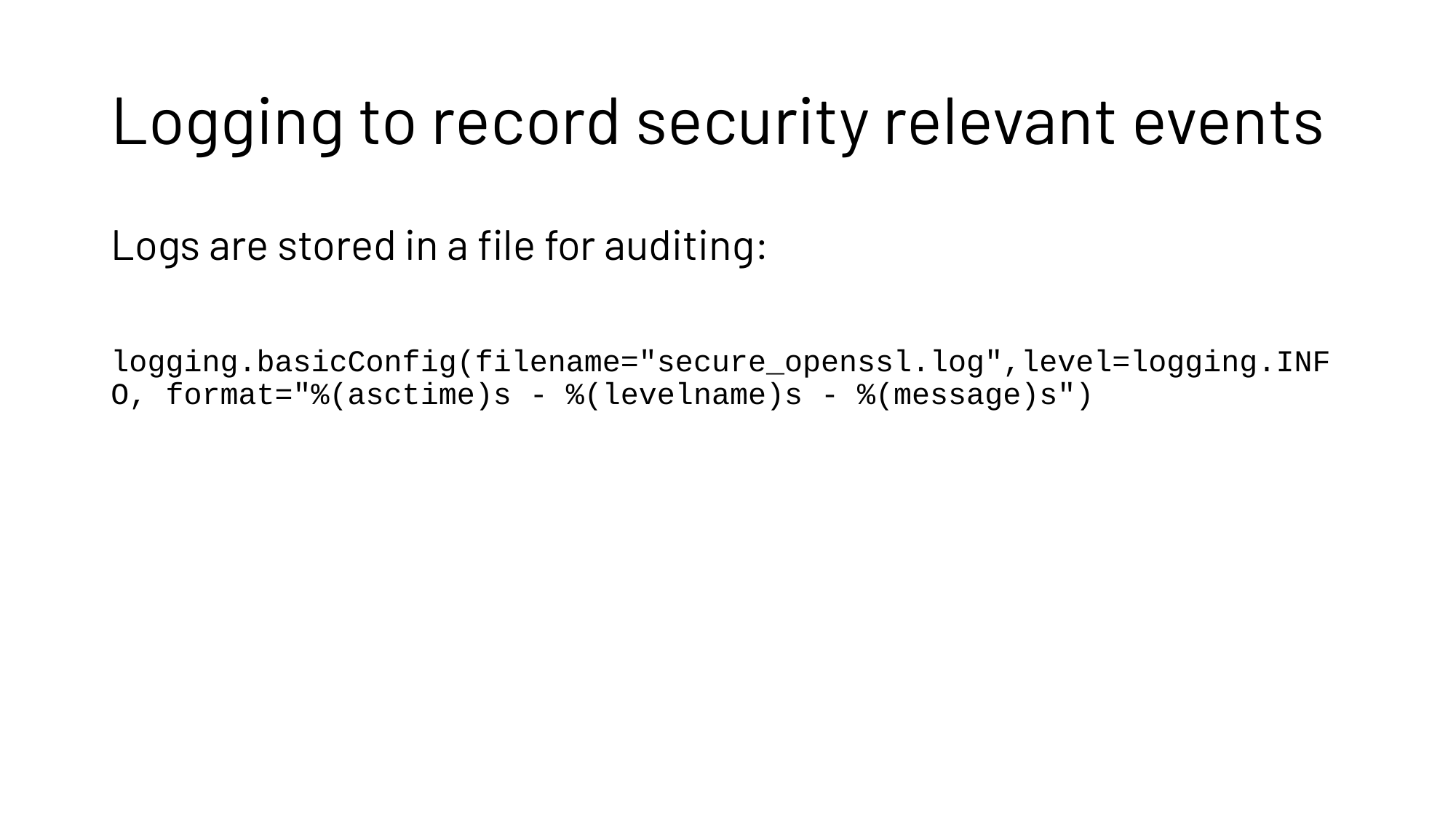

# Logging to record security relevant events
Logs are stored in a file for auditing:

logging.basicConfig(filename="secure_openssl.log",level=logging.INFO, format="%(asctime)s - %(levelname)s - %(message)s")